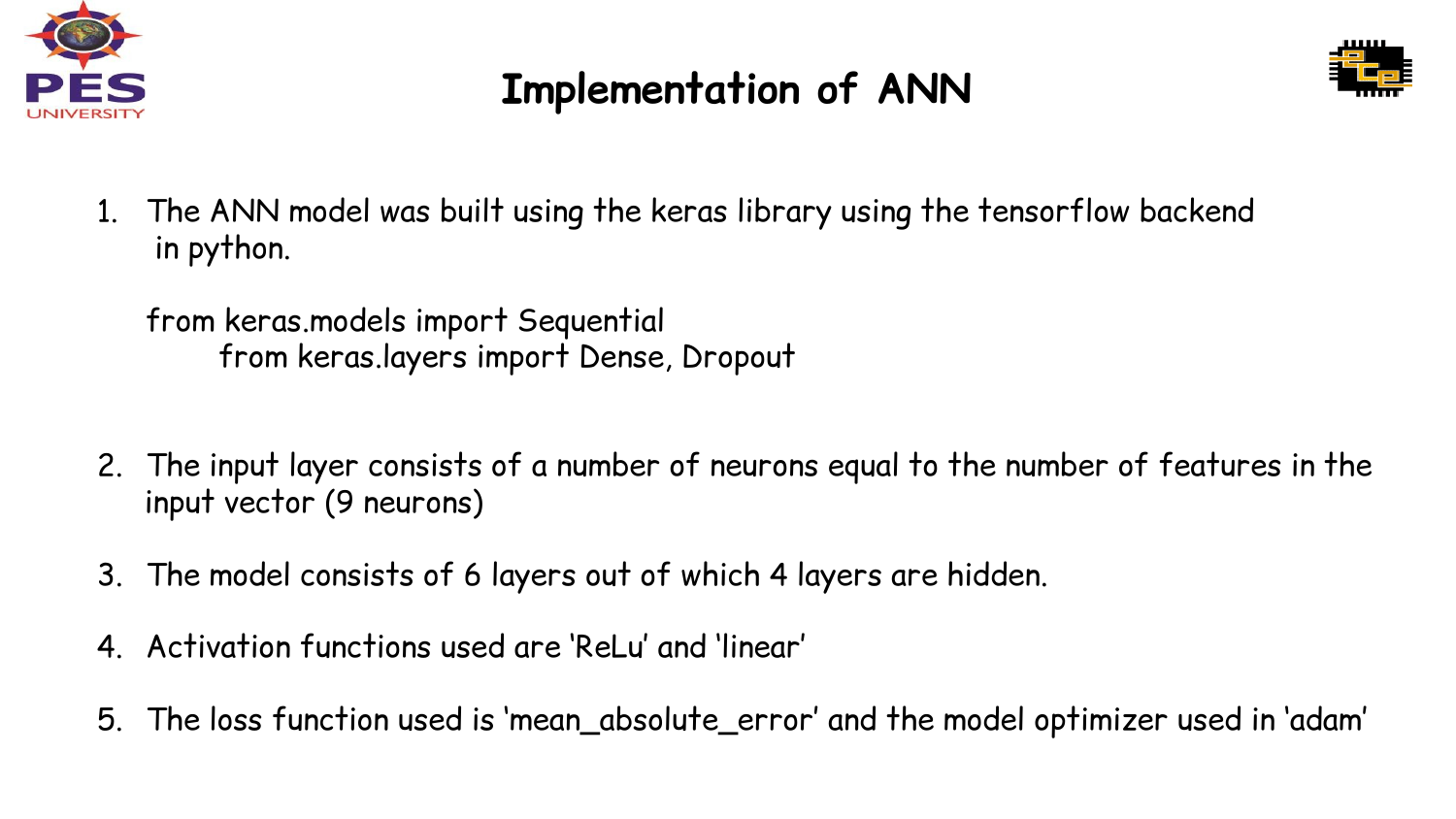

# Implementation of ANN
The ANN model was built using the keras library using the tensorflow backend
 in python.

from keras.models import Sequential
	from keras.layers import Dense, Dropout

The input layer consists of a number of neurons equal to the number of features in the
        input vector (9 neurons)

The model consists of 6 layers out of which 4 layers are hidden.

Activation functions used are ‘ReLu’ and ‘linear’

The loss function used is ‘mean_absolute_error’ and the model optimizer used in ‘adam’